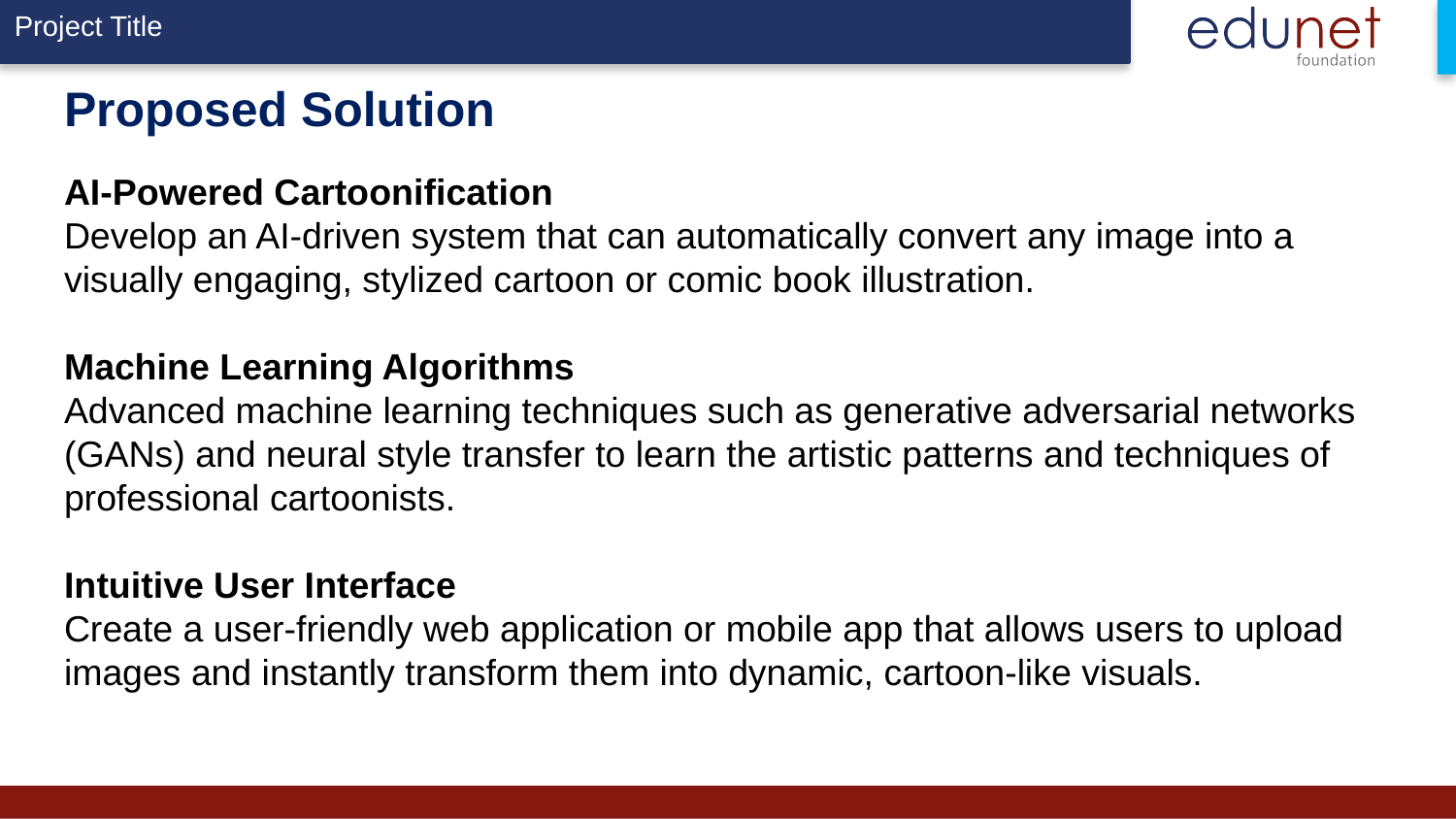

# Proposed Solution
AI-Powered Cartoonification
Develop an AI-driven system that can automatically convert any image into a visually engaging, stylized cartoon or comic book illustration.

Machine Learning Algorithms
Advanced machine learning techniques such as generative adversarial networks (GANs) and neural style transfer to learn the artistic patterns and techniques of professional cartoonists.

Intuitive User Interface
Create a user-friendly web application or mobile app that allows users to upload images and instantly transform them into dynamic, cartoon-like visuals.